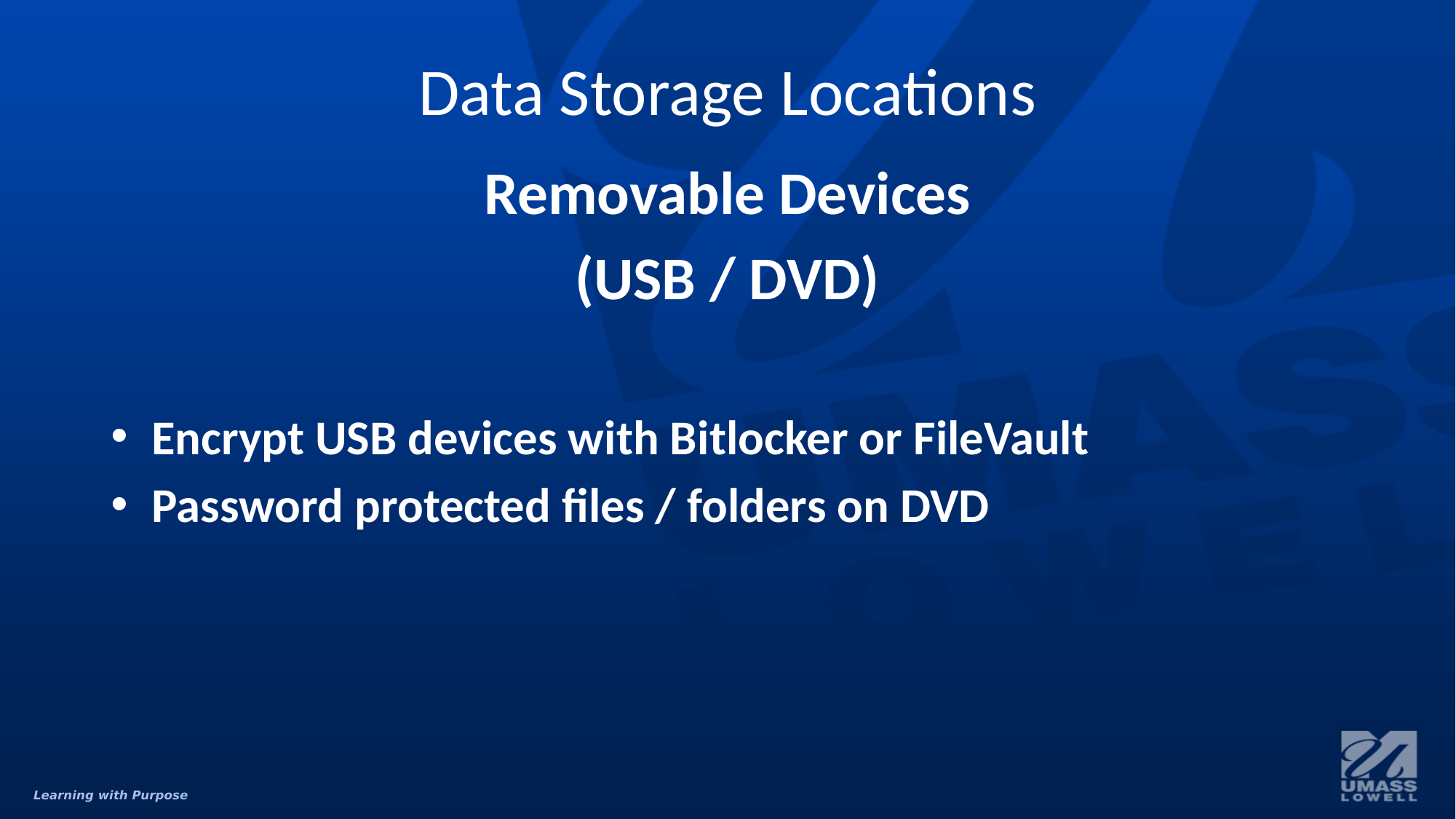

# Data Storage Locations
Removable Devices
(USB / DVD)

Encrypt USB devices with Bitlocker or FileVault
Password protected files / folders on DVD